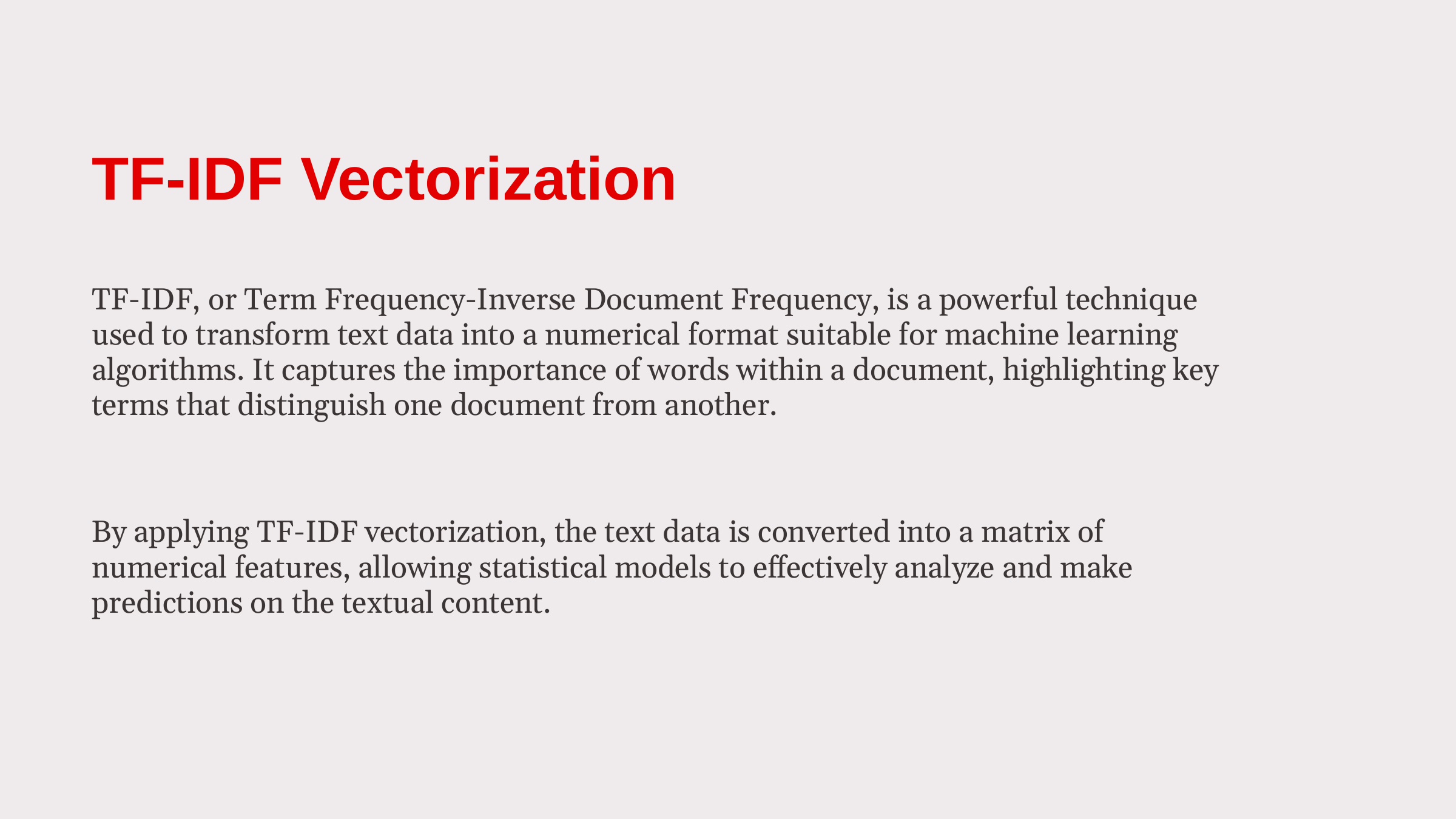

TF-IDF Vectorization
TF-IDF, or Term Frequency-Inverse Document Frequency, is a powerful technique used to transform text data into a numerical format suitable for machine learning algorithms. It captures the importance of words within a document, highlighting key terms that distinguish one document from another.
By applying TF-IDF vectorization, the text data is converted into a matrix of numerical features, allowing statistical models to effectively analyze and make predictions on the textual content.